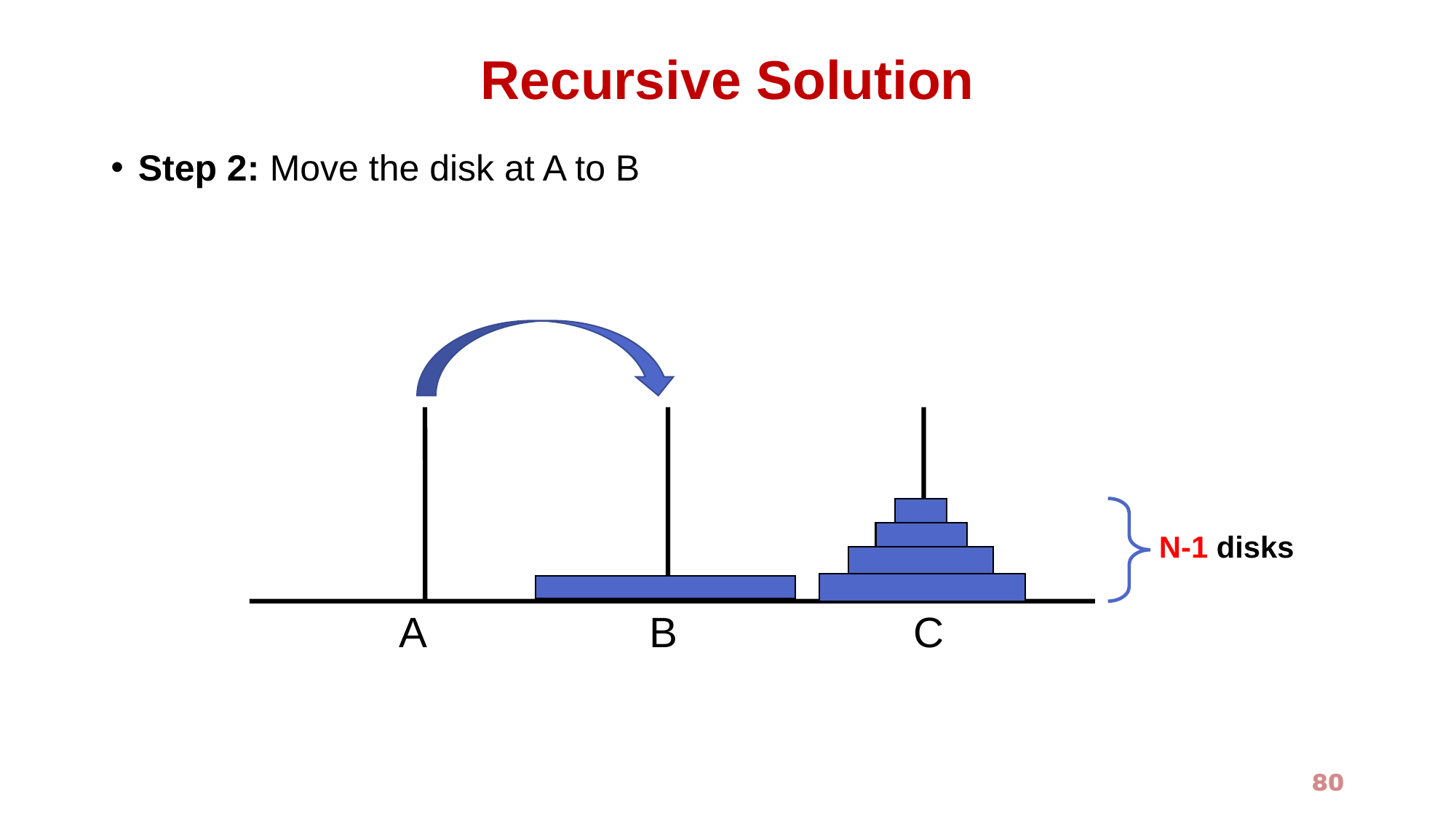

# Recursive Solution
Step 2: Move the disk at A to B

   A                   B                    C

N-1 disks

80